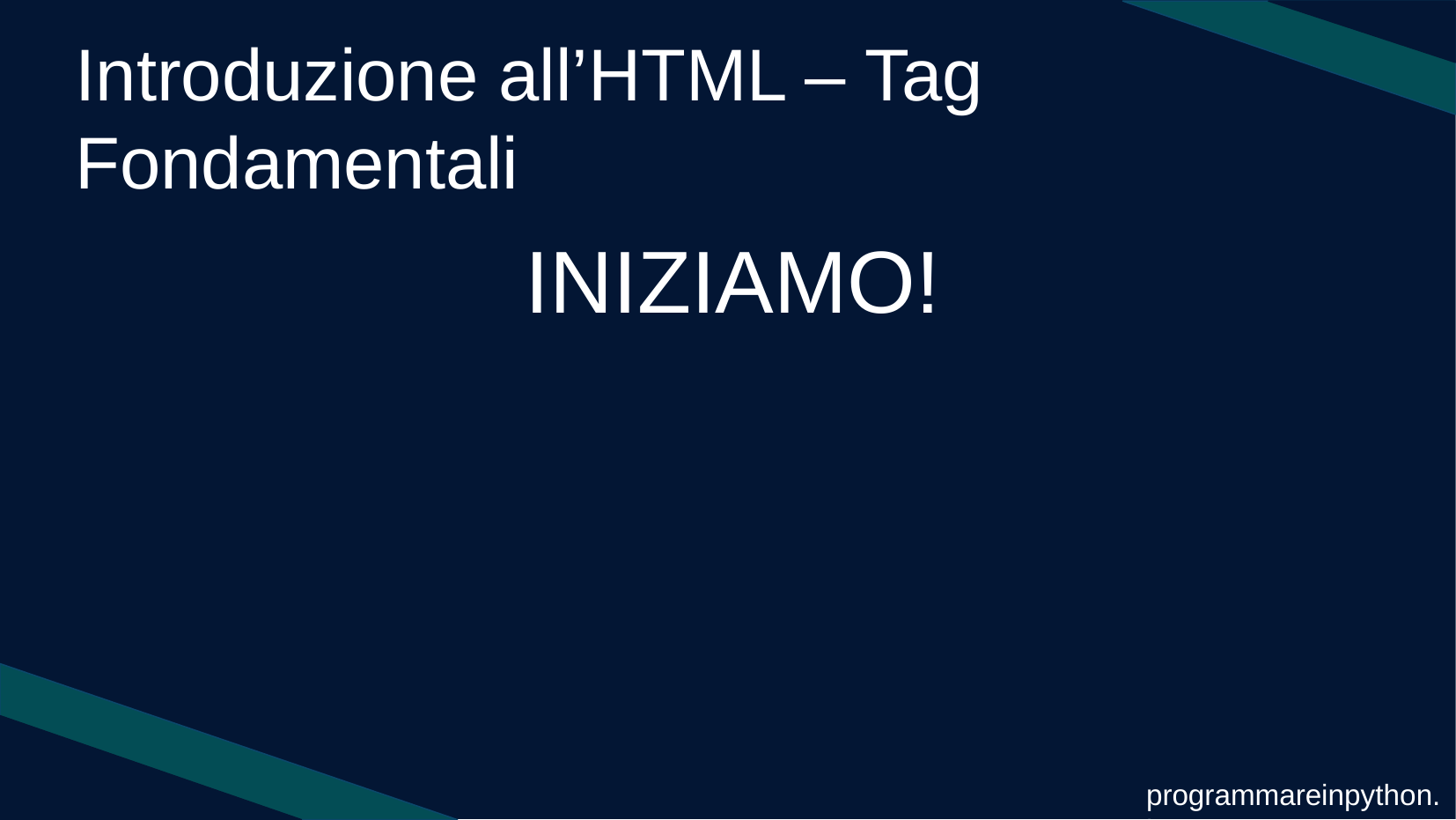

Introduzione all’HTML – Tag Fondamentali
INIZIAMO!

programmareinpython.it